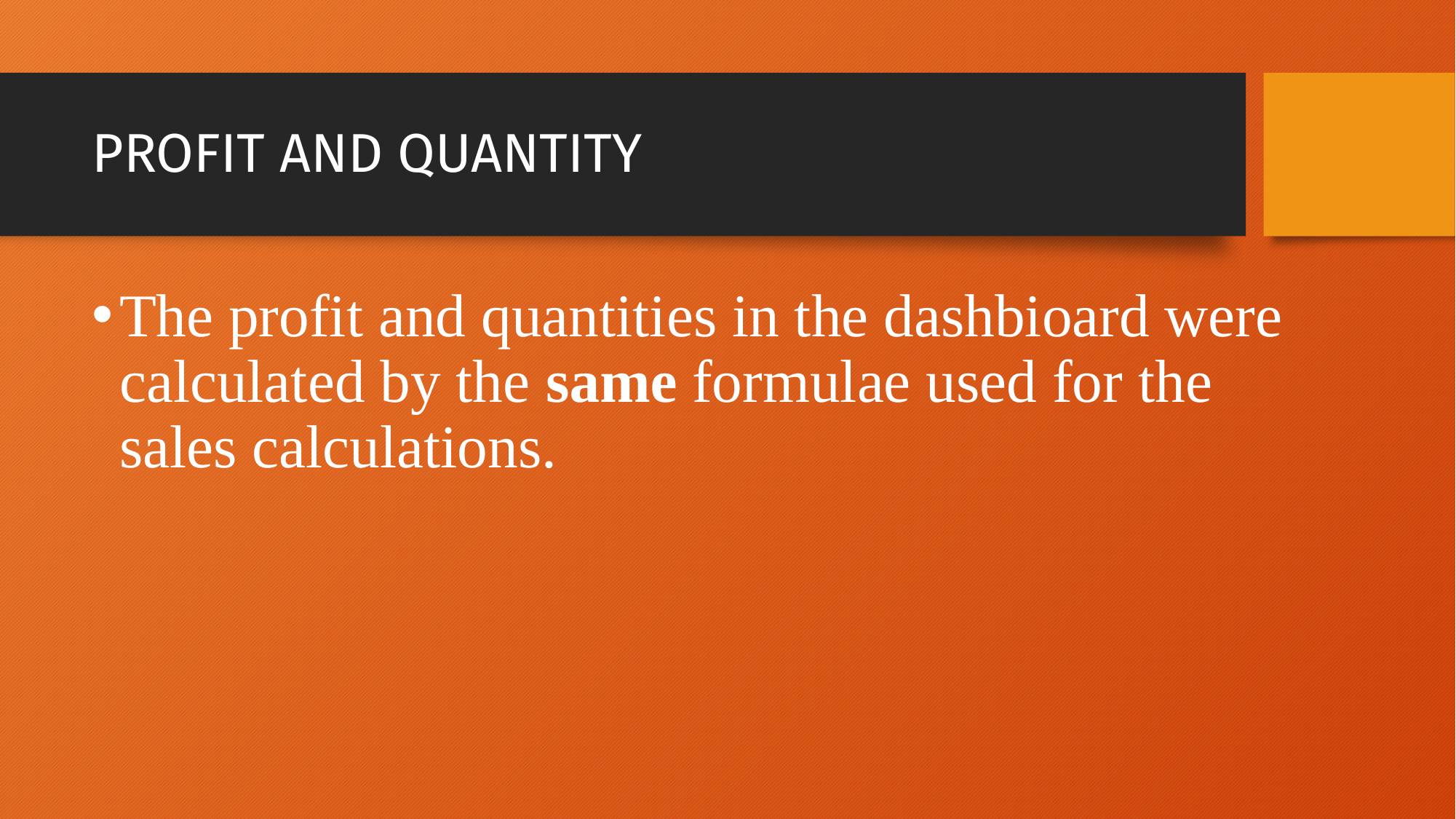

# PROFIT AND QUANTITY
The profit and quantities in the dashbioard were calculated by the same formulae used for the sales calculations.